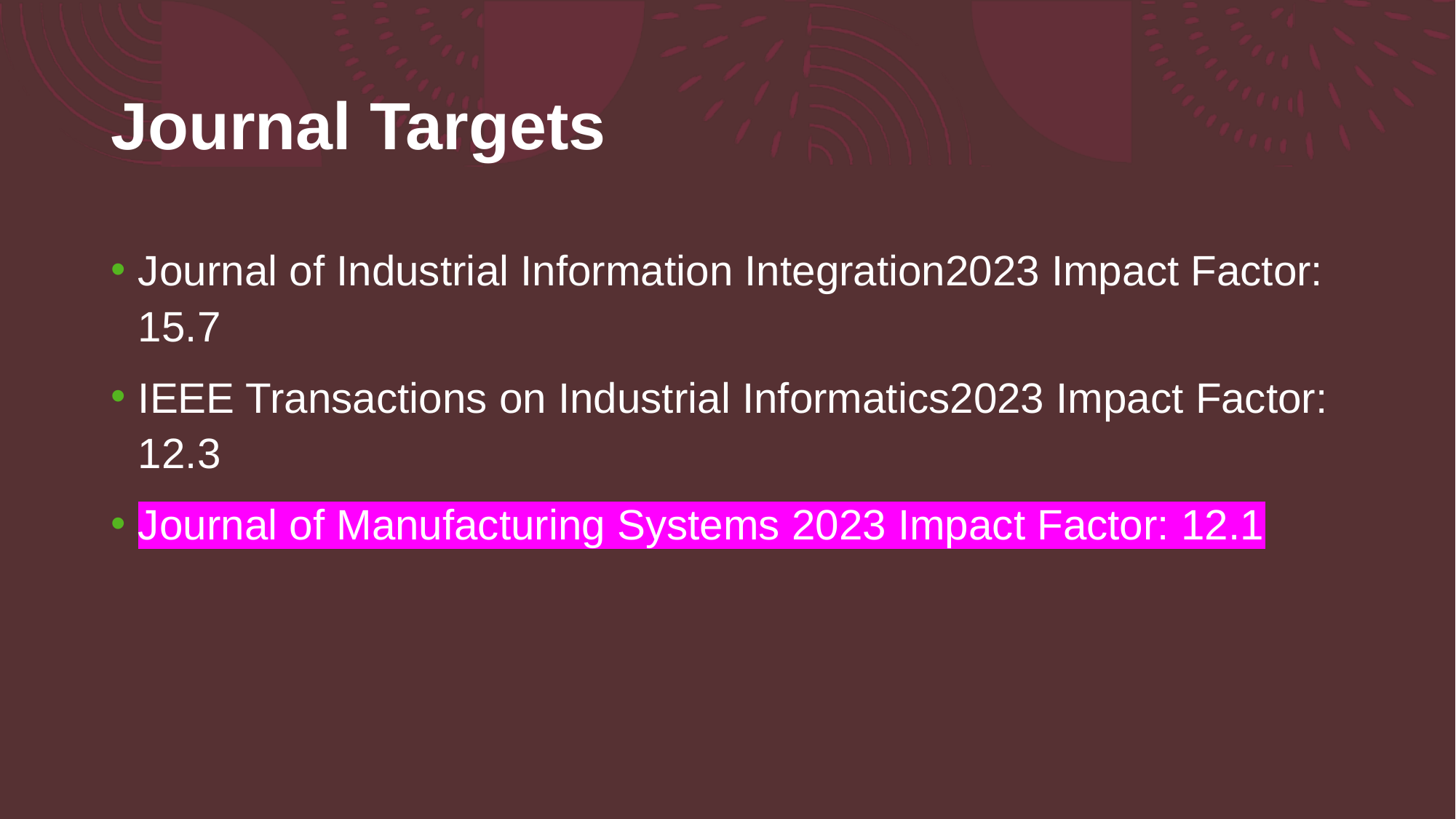

# Journal Targets
Journal of Industrial Information Integration2023 Impact Factor: 15.7
IEEE Transactions on Industrial Informatics2023 Impact Factor: 12.3
Journal of Manufacturing Systems 2023 Impact Factor: 12.1